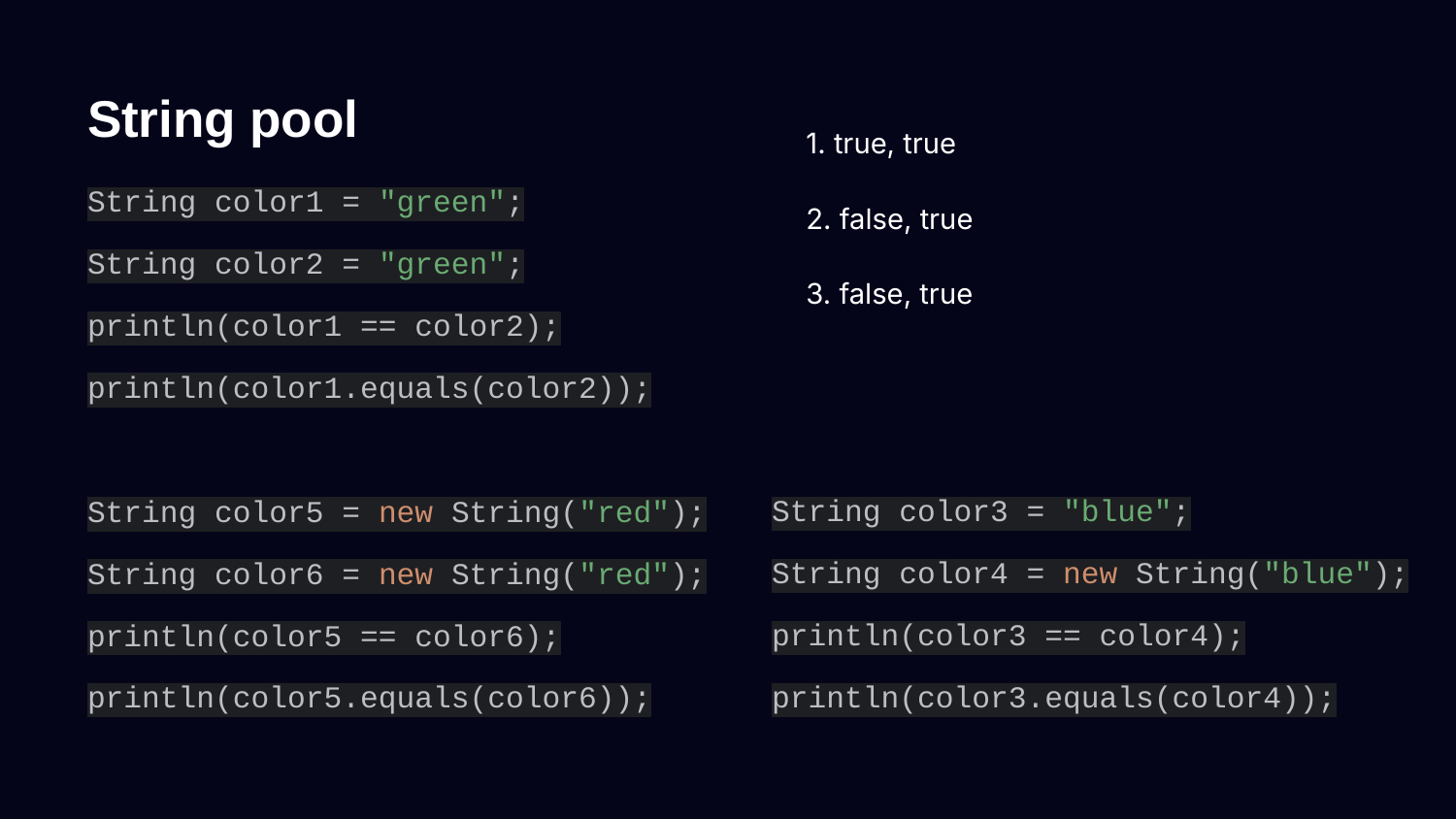

# String pool
1. true, true
String color1 = "green";
String color2 = "green";
println(color1 == color2);
println(color1.equals(color2));

String color5 = new String("red");
String color6 = new String("red");
println(color5 == color6);
println(color5.equals(color6));

2. false, true
3. false, true
String color3 = "blue";
String color4 = new String("blue");
println(color3 == color4);
println(color3.equals(color4));